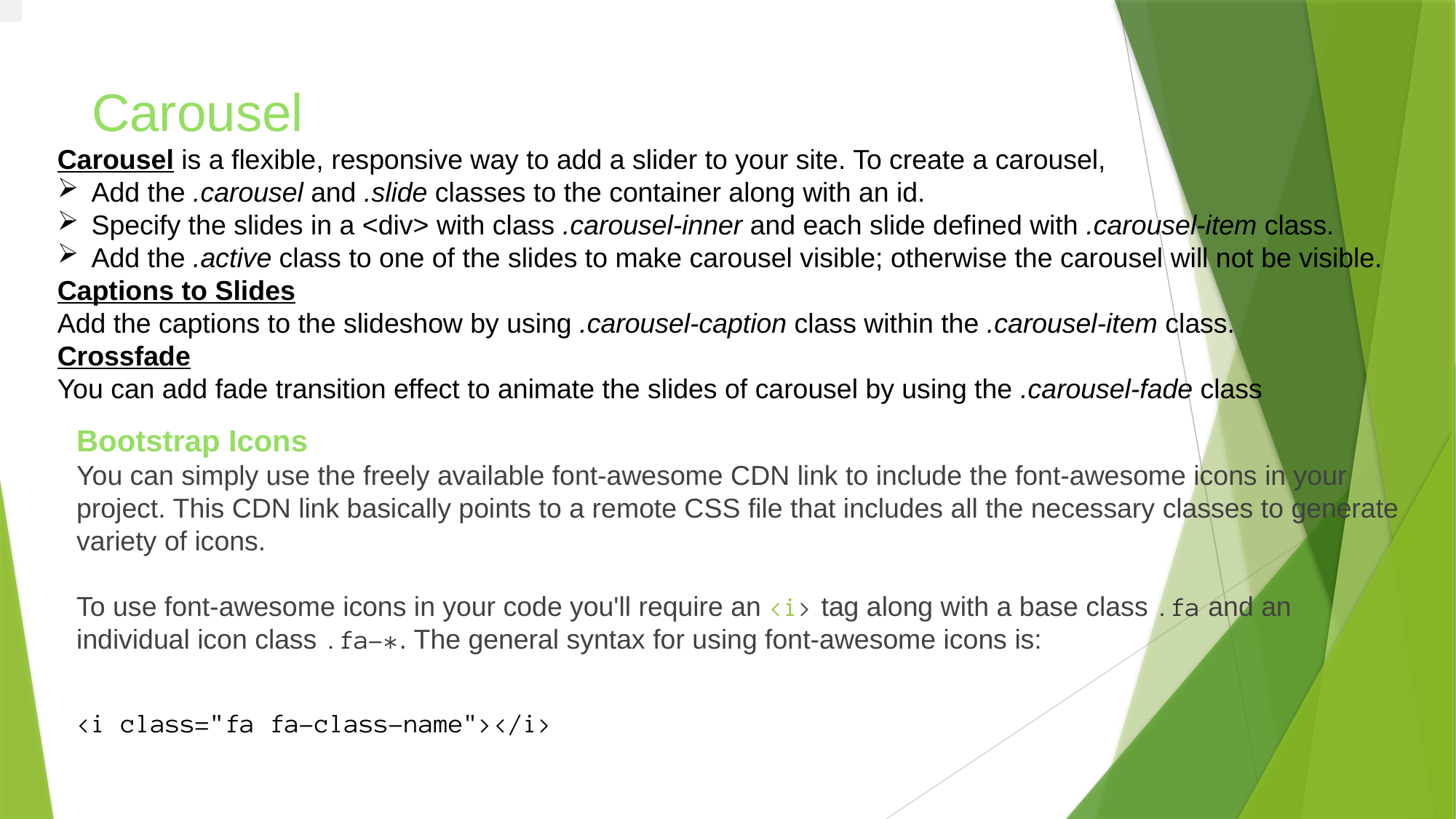

# Carousel
Carousel is a flexible, responsive way to add a slider to your site. To create a carousel,
Add the .carousel and .slide classes to the container along with an id.
Specify the slides in a <div> with class .carousel-inner and each slide defined with .carousel-item class.
Add the .active class to one of the slides to make carousel visible; otherwise the carousel will not be visible.
Captions to Slides
Add the captions to the slideshow by using .carousel-caption class within the .carousel-item class.
Crossfade
You can add fade transition effect to animate the slides of carousel by using the .carousel-fade class

Bootstrap Icons
You can simply use the freely available font-awesome CDN link to include the font-awesome icons in your project. This CDN link basically points to a remote CSS file that includes all the necessary classes to generate variety of icons.

To use font-awesome icons in your code you'll require an <i> tag along with a base class .fa and an individual icon class .fa-*. The general syntax for using font-awesome icons is:

<i class="fa fa-class-name"></i>